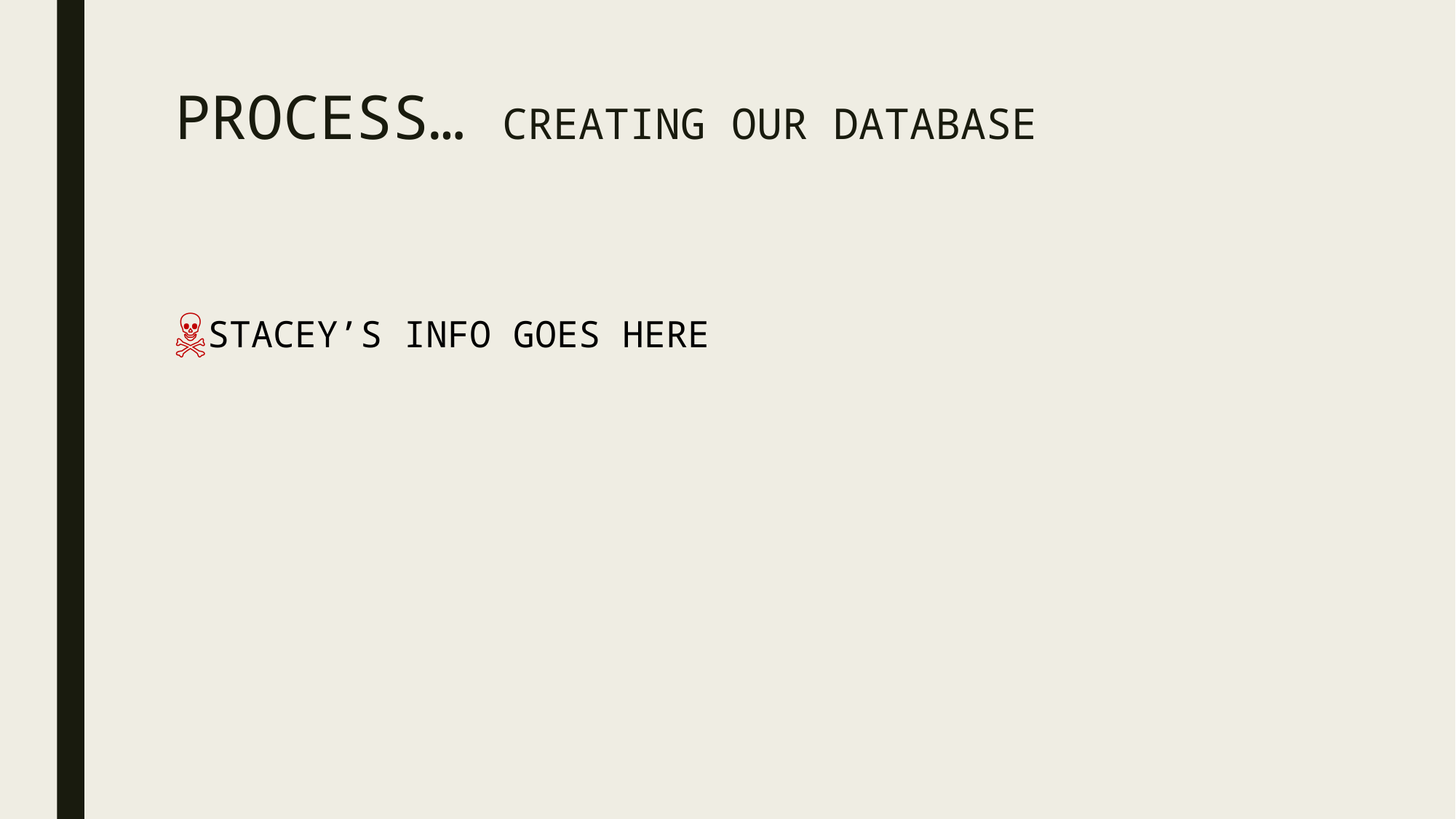

# PROCESS… CREATING OUR DATABASE
STACEY’S INFO GOES HERE